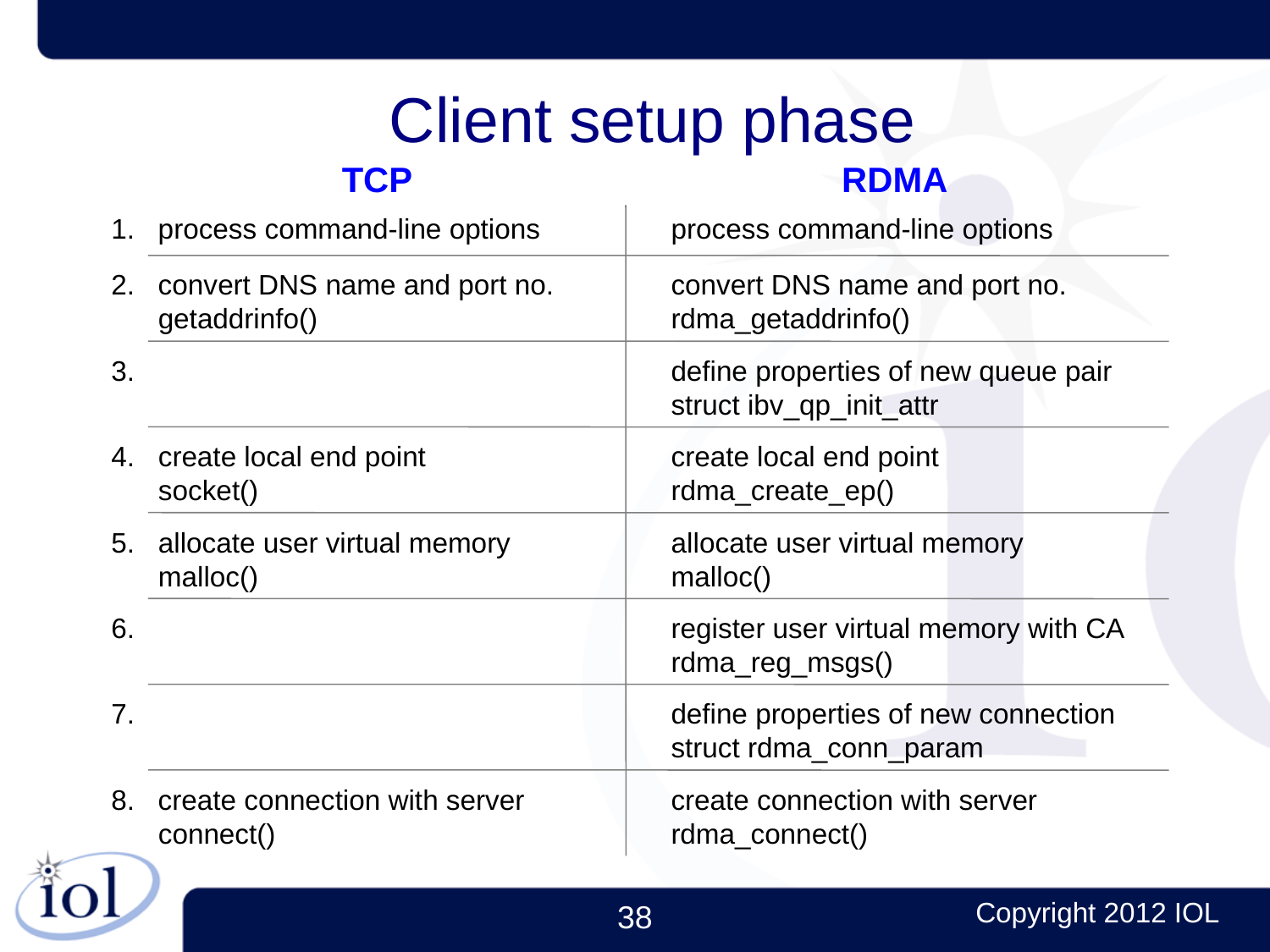

Client setup phase
TCP
RDMA
1.   process command-line options
process command-line options

2.   convert DNS name and port no.
      getaddrinfo()
convert DNS name and port no.
rdma_getaddrinfo()

3.
define properties of new queue pair
struct ibv_qp_init_attr

4.   create local end point
      socket()
create local end point
rdma_create_ep()

5.   allocate user virtual memory
      malloc()
allocate user virtual memory
malloc()

6.
register user virtual memory with CA
rdma_reg_msgs()

7.
define properties of new connection
struct rdma_conn_param

8.   create connection with server
      connect()
create connection with server
rdma_connect()